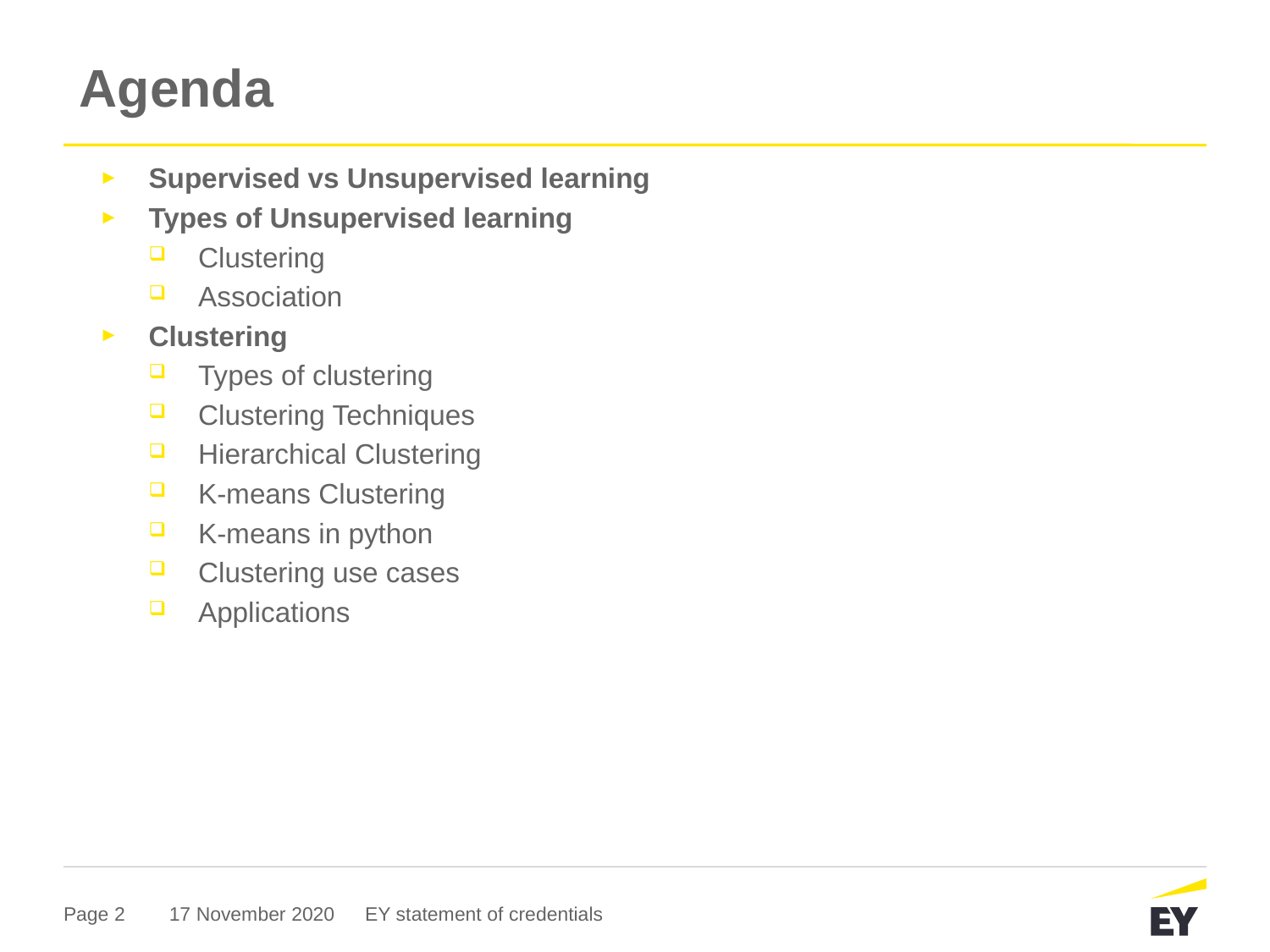

# Agenda
Supervised vs Unsupervised learning
Types of Unsupervised learning
Clustering
Association
Clustering
Types of clustering
Clustering Techniques
Hierarchical Clustering
K-means Clustering
K-means in python
Clustering use cases
Applications